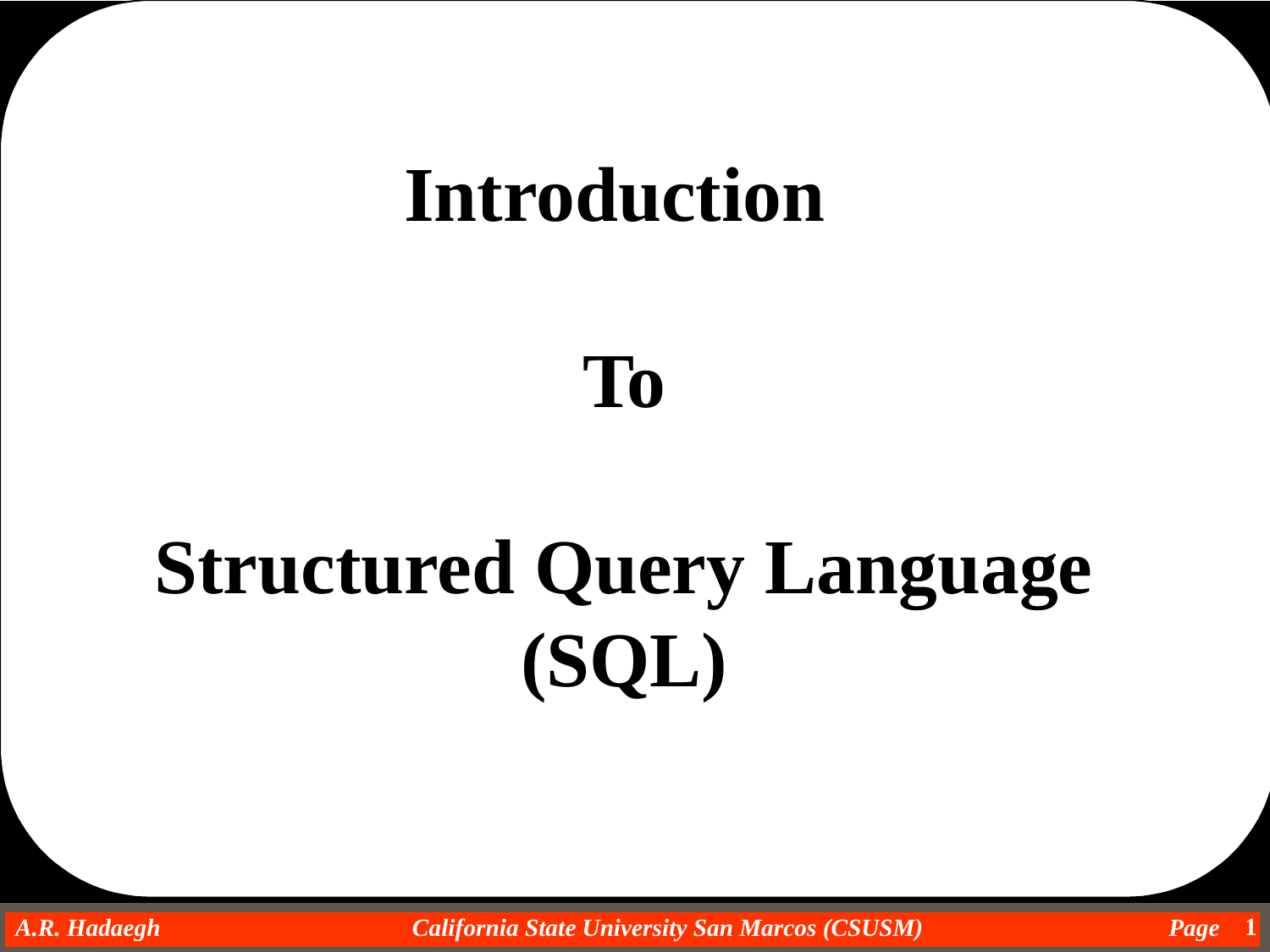

Introduction

To

Structured Query Language (SQL)
1